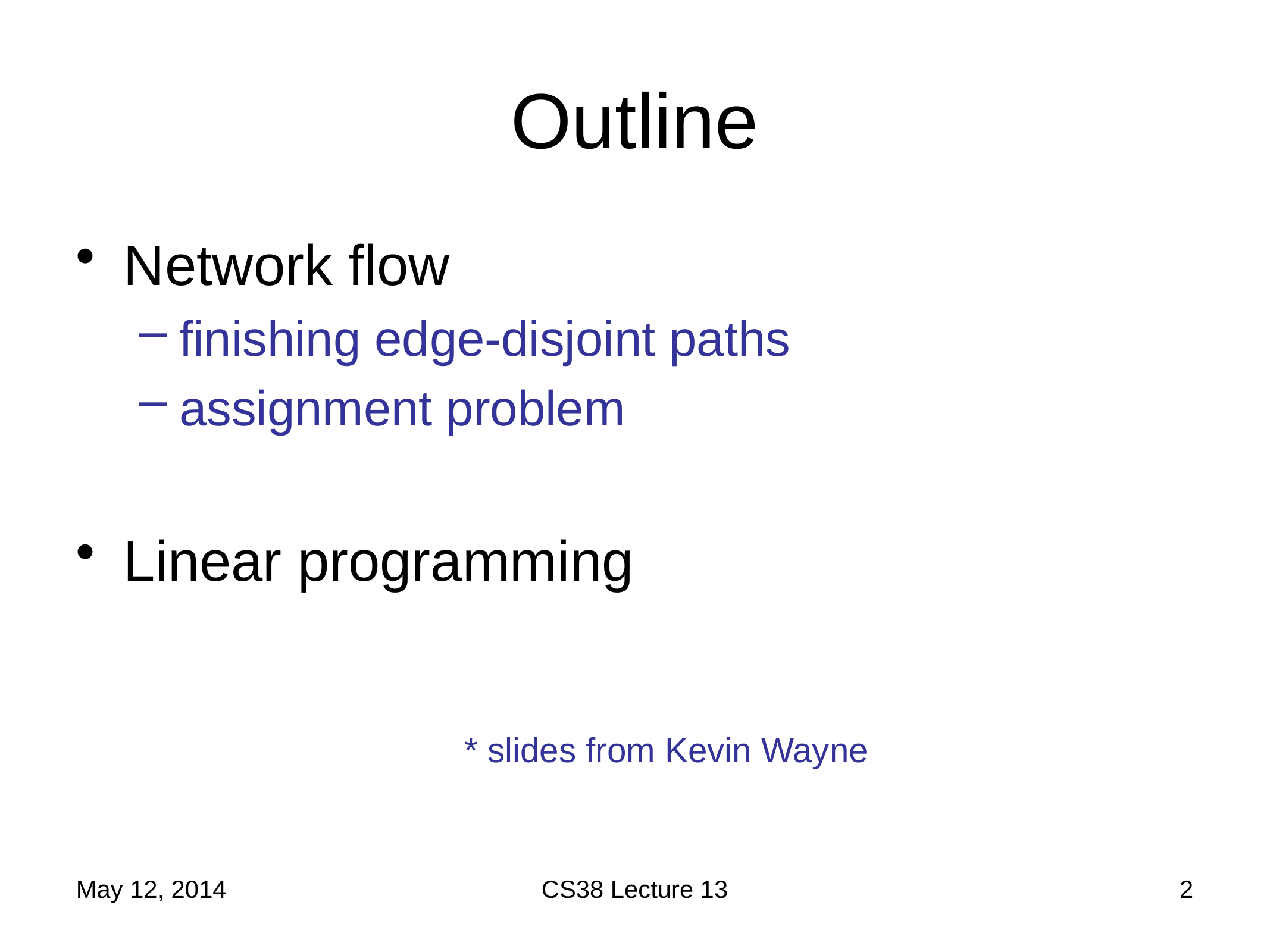

# Outline
Network flow
finishing edge-disjoint paths
assignment problem

Linear programming

* slides from Kevin Wayne

May 12, 2014
CS38 Lecture 13
2